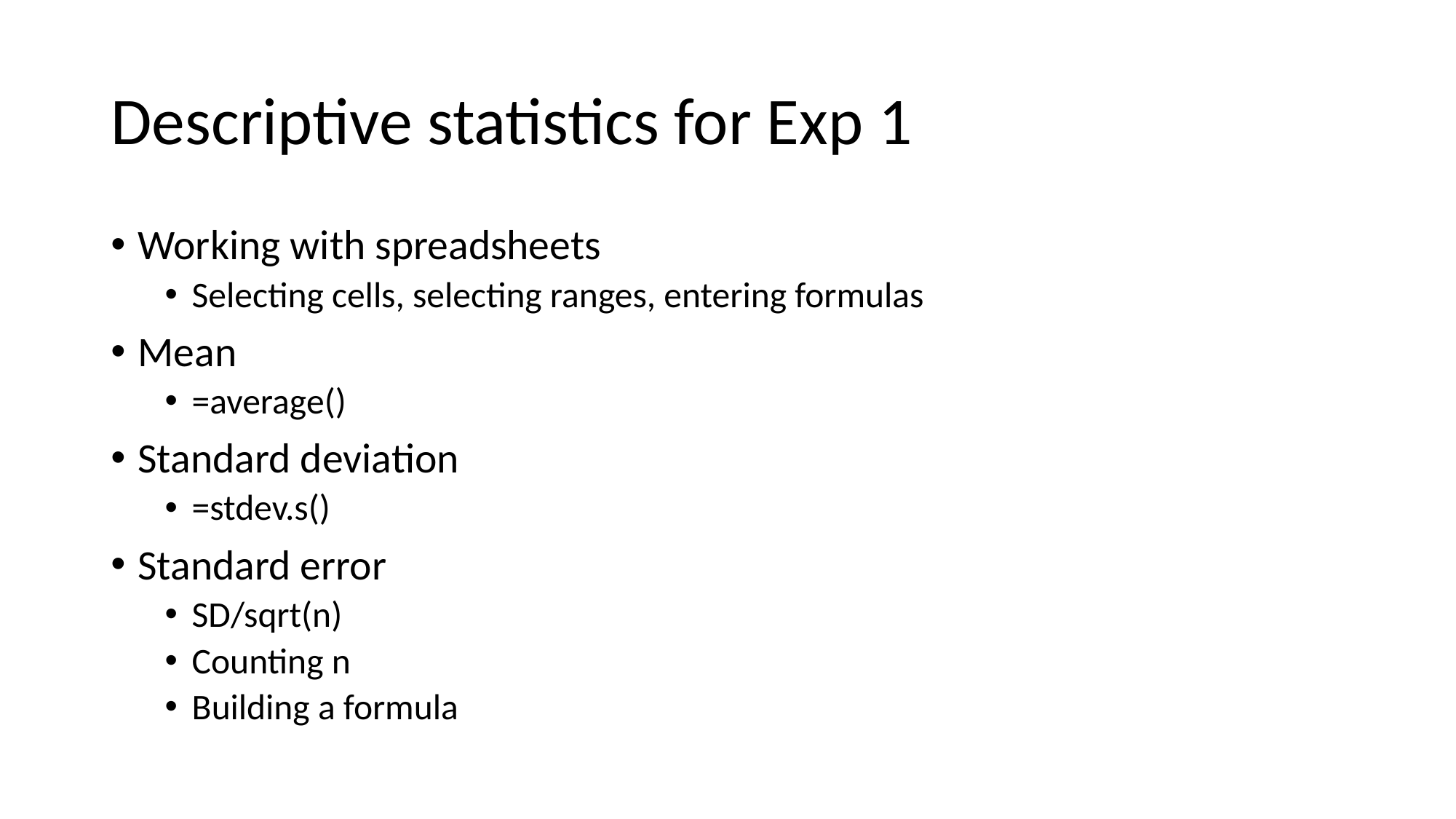

# Descriptive statistics for Exp 1
Working with spreadsheets
Selecting cells, selecting ranges, entering formulas
Mean
=average()
Standard deviation
=stdev.s()
Standard error
SD/sqrt(n)
Counting n
Building a formula